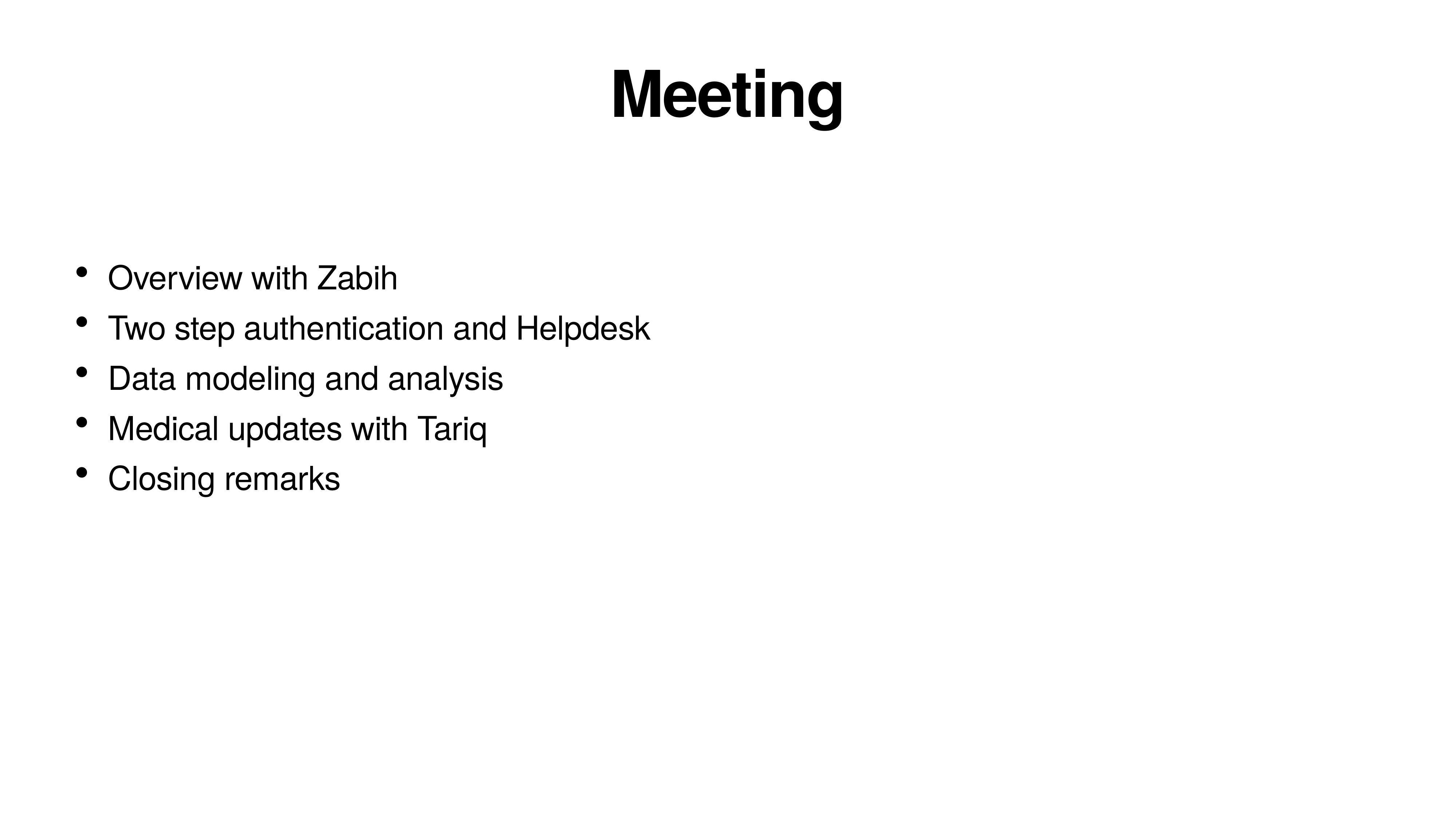

# Meeting
Overview with Zabih
Two step authentication and Helpdesk
Data modeling and analysis
Medical updates with Tariq
Closing remarks